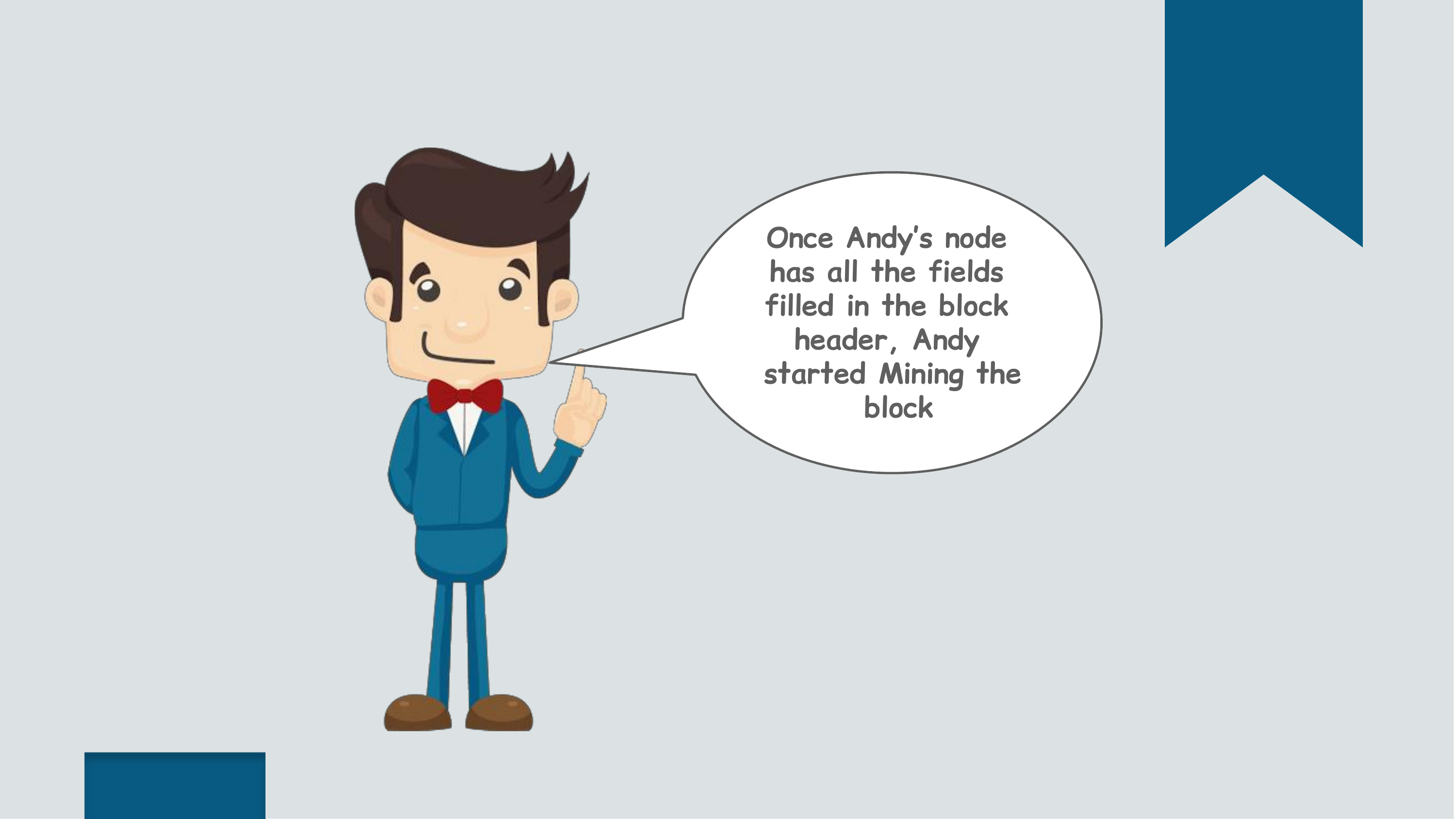

Once Andy’s node  has all the fields  filled in the block  header, Andy  started Mining the  block

Copyright © 2017, edureka and/or its affiliates. All rights reserved.